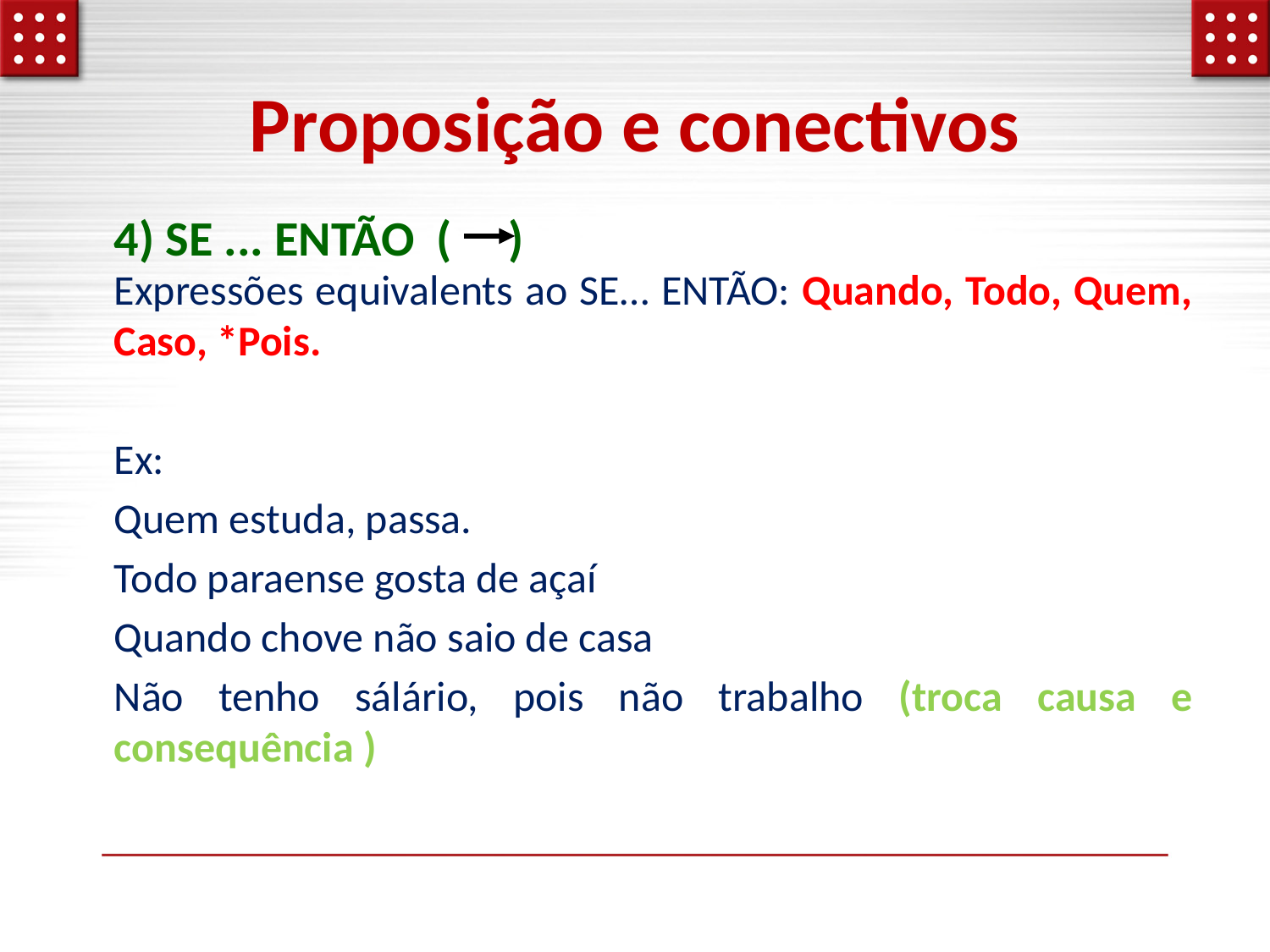

# Proposição e conectivos
4) SE ... ENTÃO  (     )
Expressões equivalents ao SE… ENTÃO: Quando, Todo, Quem, Caso, *Pois.

Ex:
Quem estuda, passa.
Todo paraense gosta de açaí
Quando chove não saio de casa
Não tenho sálário, pois não trabalho (troca causa e consequência )